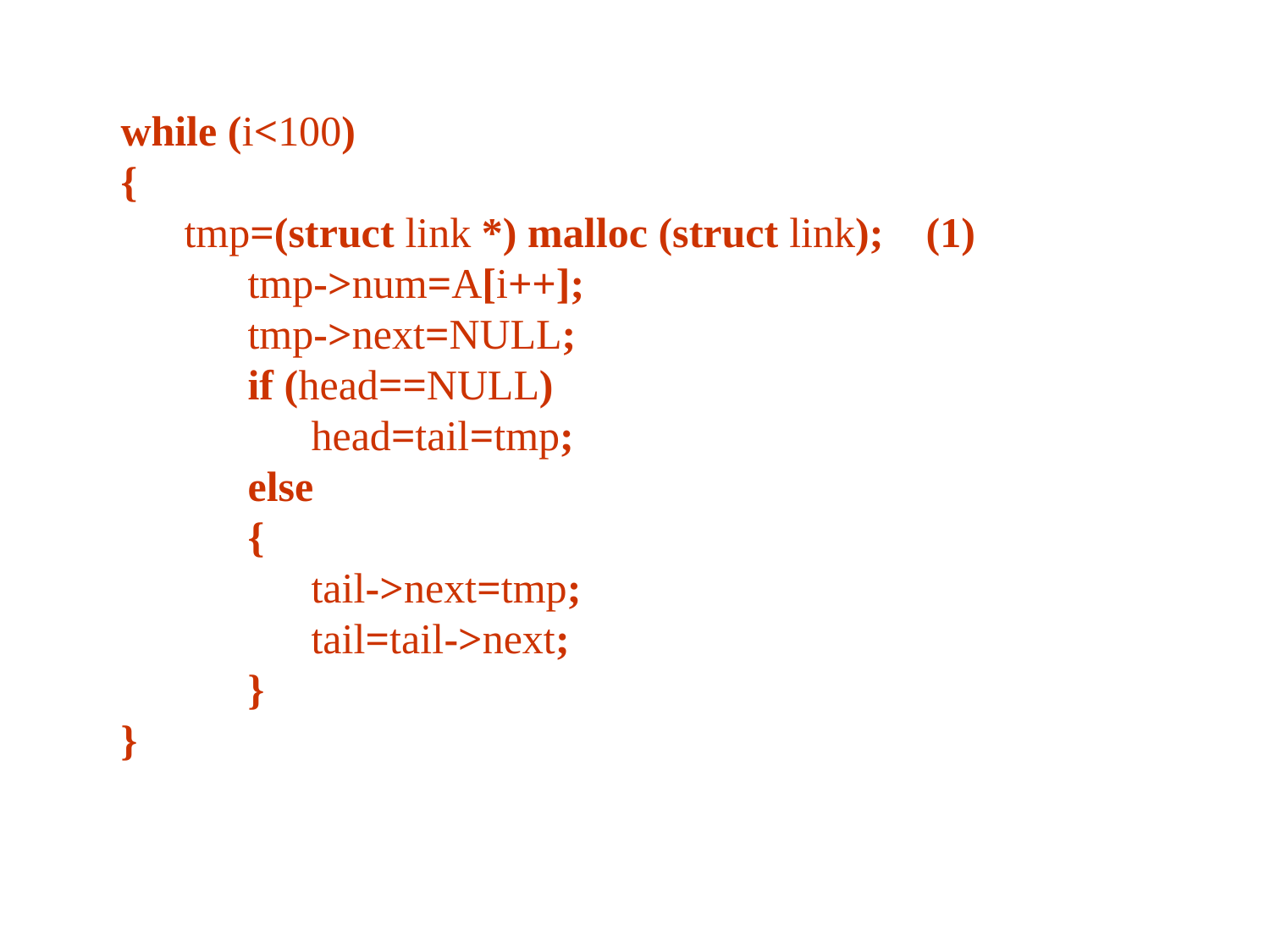

while (i<100)
{
      tmp=(struct link *) malloc (struct link);    (1)
	tmp->num=A[i++];
	tmp->next=NULL;
	if (head==NULL)
	      head=tail=tmp;
	else
	{
	      tail->next=tmp;
	      tail=tail->next;
	}
}

105